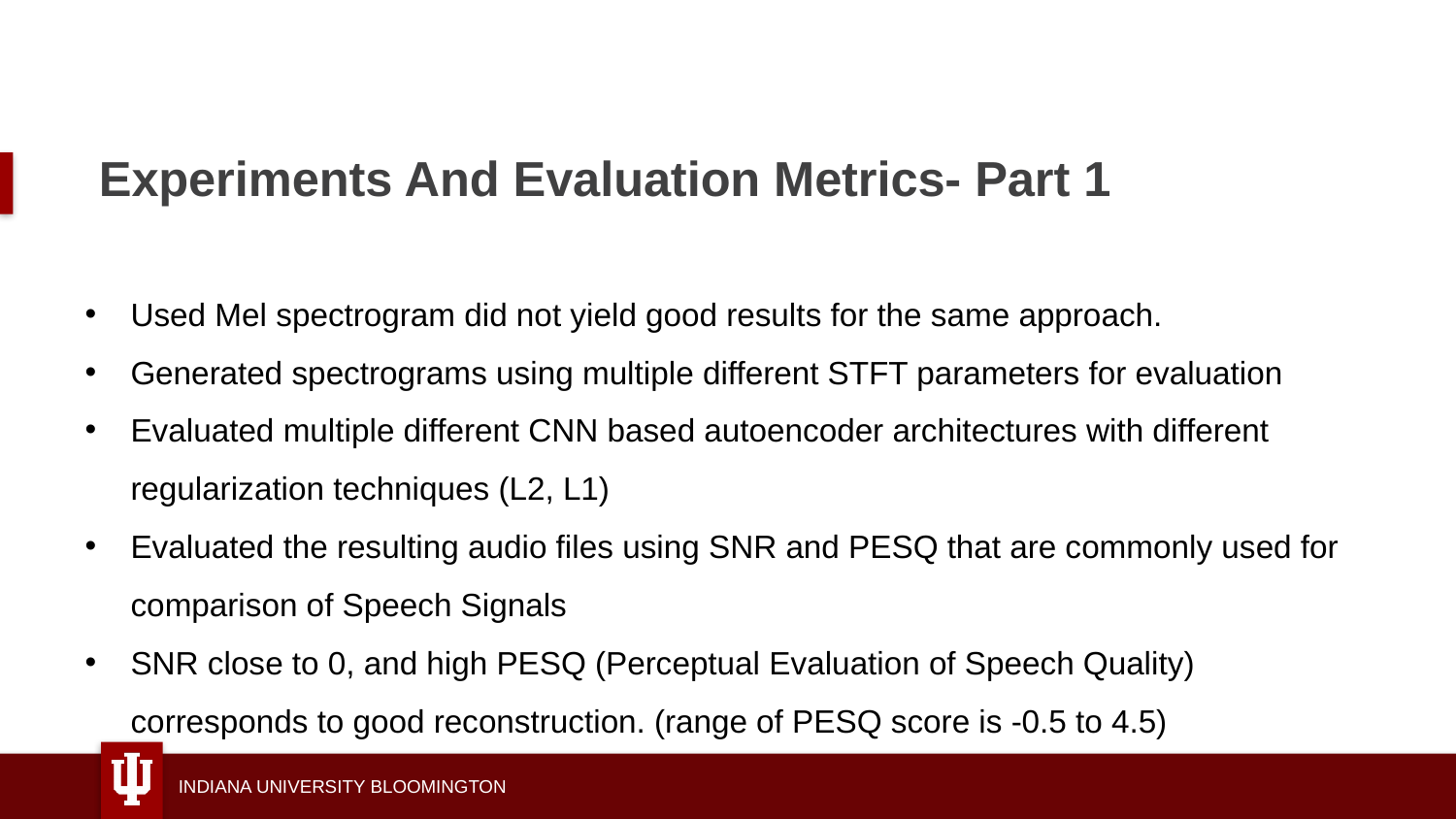

# Experiments And Evaluation Metrics- Part 1
Used Mel spectrogram did not yield good results for the same approach.
Generated spectrograms using multiple different STFT parameters for evaluation
Evaluated multiple different CNN based autoencoder architectures with different regularization techniques (L2, L1)
Evaluated the resulting audio files using SNR and PESQ that are commonly used for comparison of Speech Signals
SNR close to 0, and high PESQ (Perceptual Evaluation of Speech Quality) corresponds to good reconstruction. (range of PESQ score is -0.5 to 4.5)